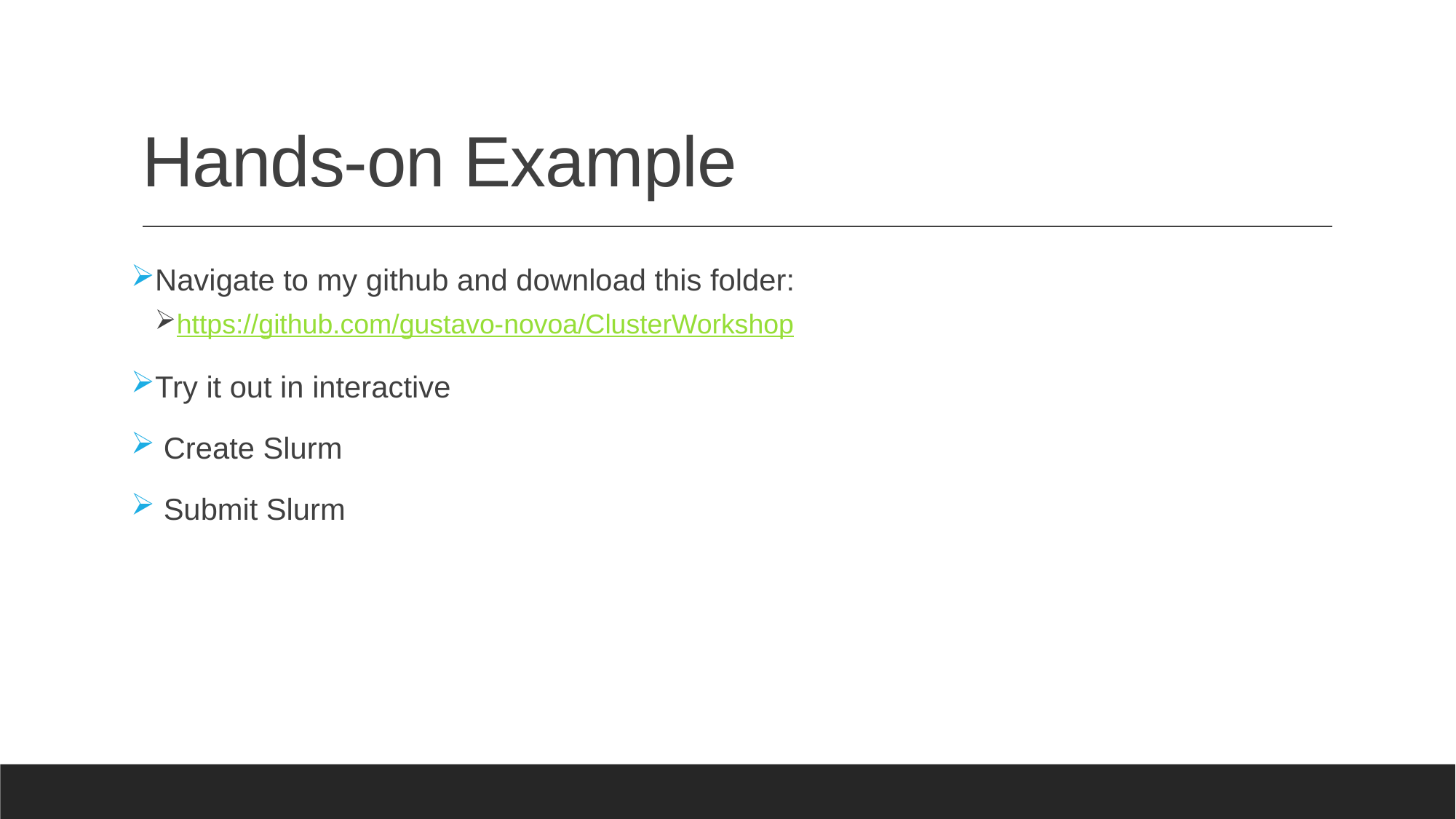

# Hands-on Example
Navigate to my github and download this folder:
https://github.com/gustavo-novoa/ClusterWorkshop
Try it out in interactive
 Create Slurm
 Submit Slurm